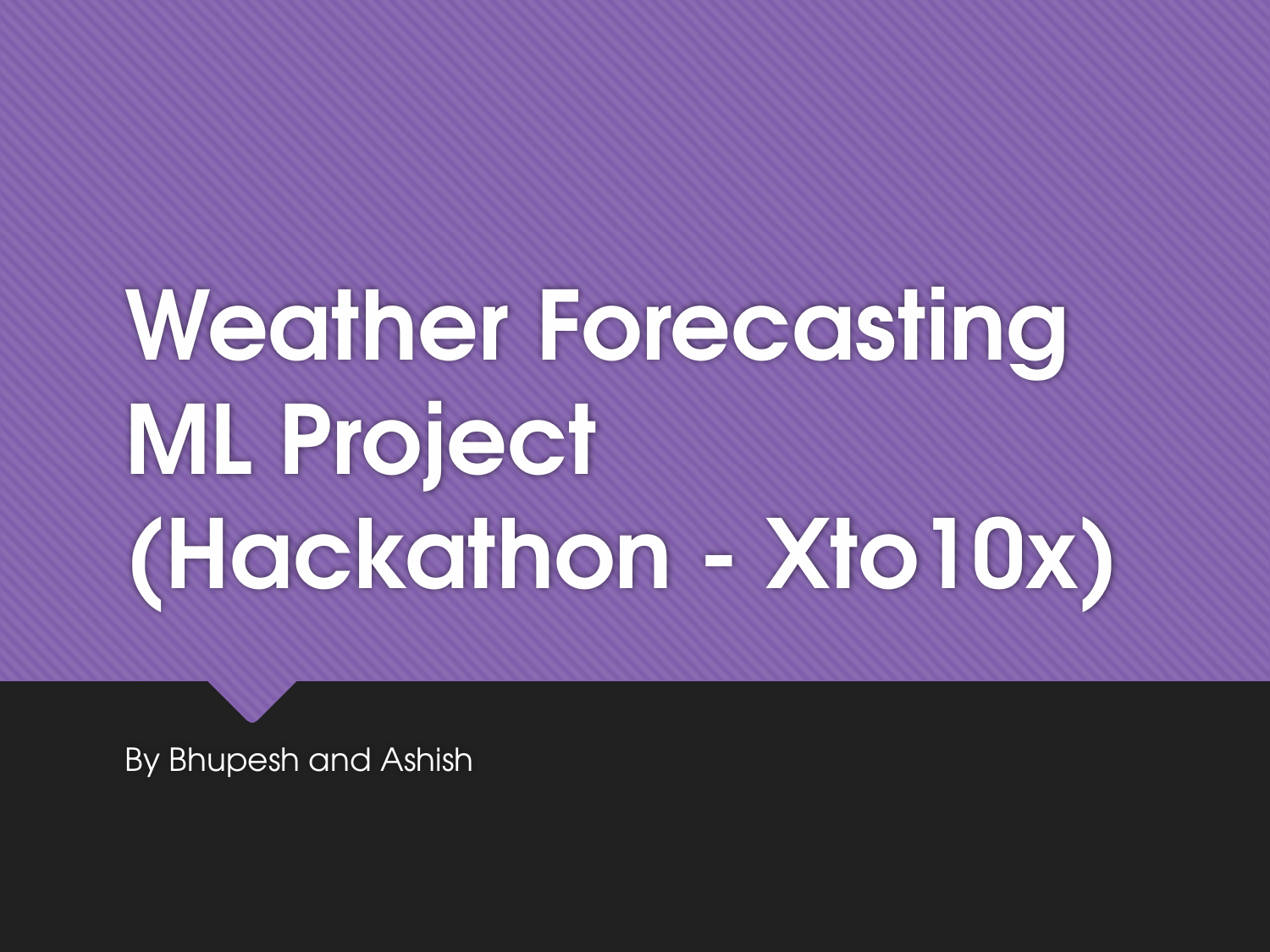

# Weather Forecasting ML Project (Hackathon - Xto10x)
By Bhupesh and Ashish